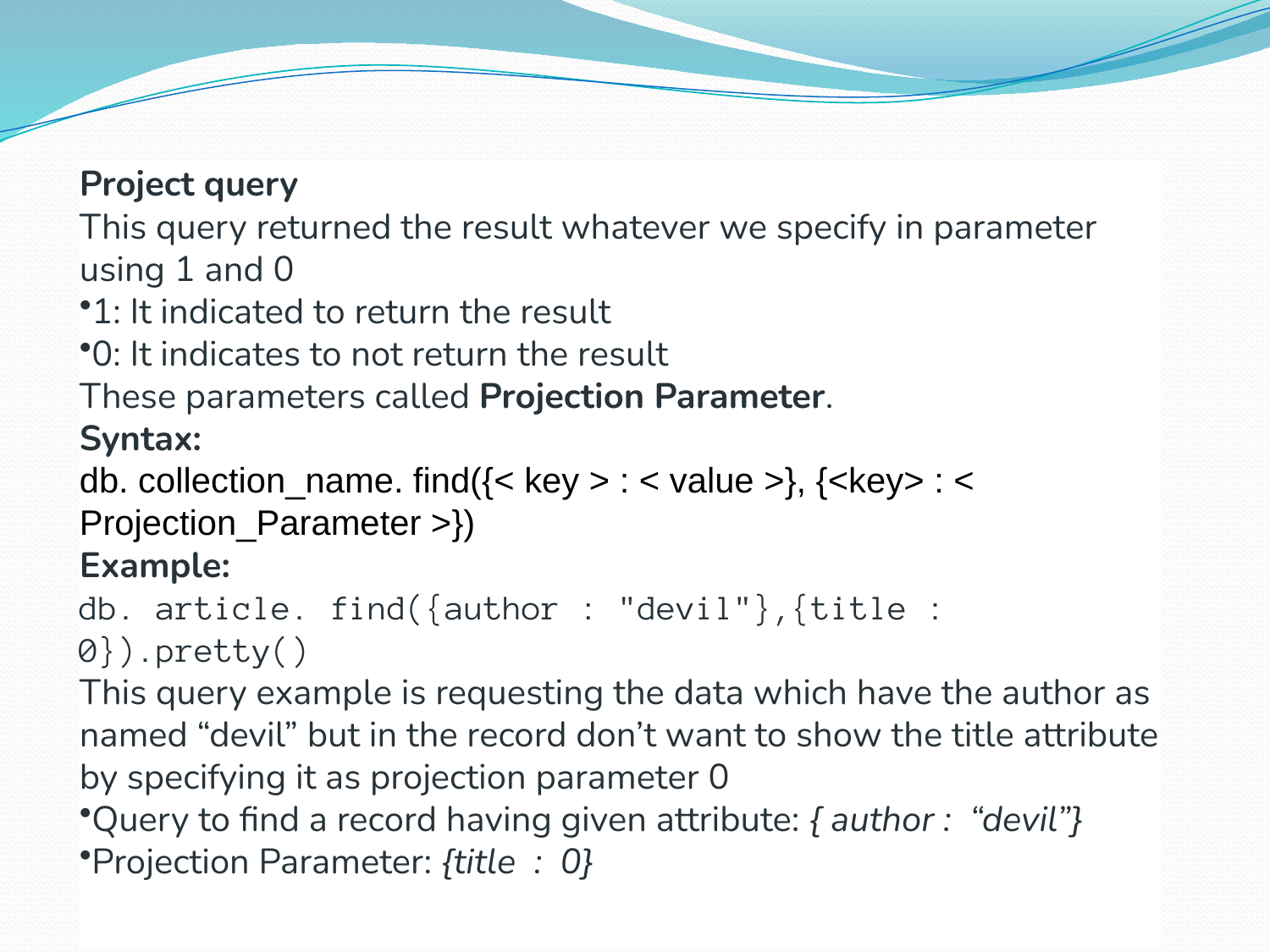

Project query
This query returned the result whatever we specify in parameter using 1 and 0
1: It indicated to return the result
0: It indicates to not return the result
These parameters called Projection Parameter.
Syntax:
db. collection_name. find({< key > : < value >}, {<key> : < Projection_Parameter >})
Example:
db. article. find({author : "devil"},{title : 0}).pretty()
This query example is requesting the data which have the author as named “devil” but in the record don’t want to show the title attribute by specifying it as projection parameter 0
Query to find a record having given attribute: { author :  “devil”}
Projection Parameter: {title  :  0}